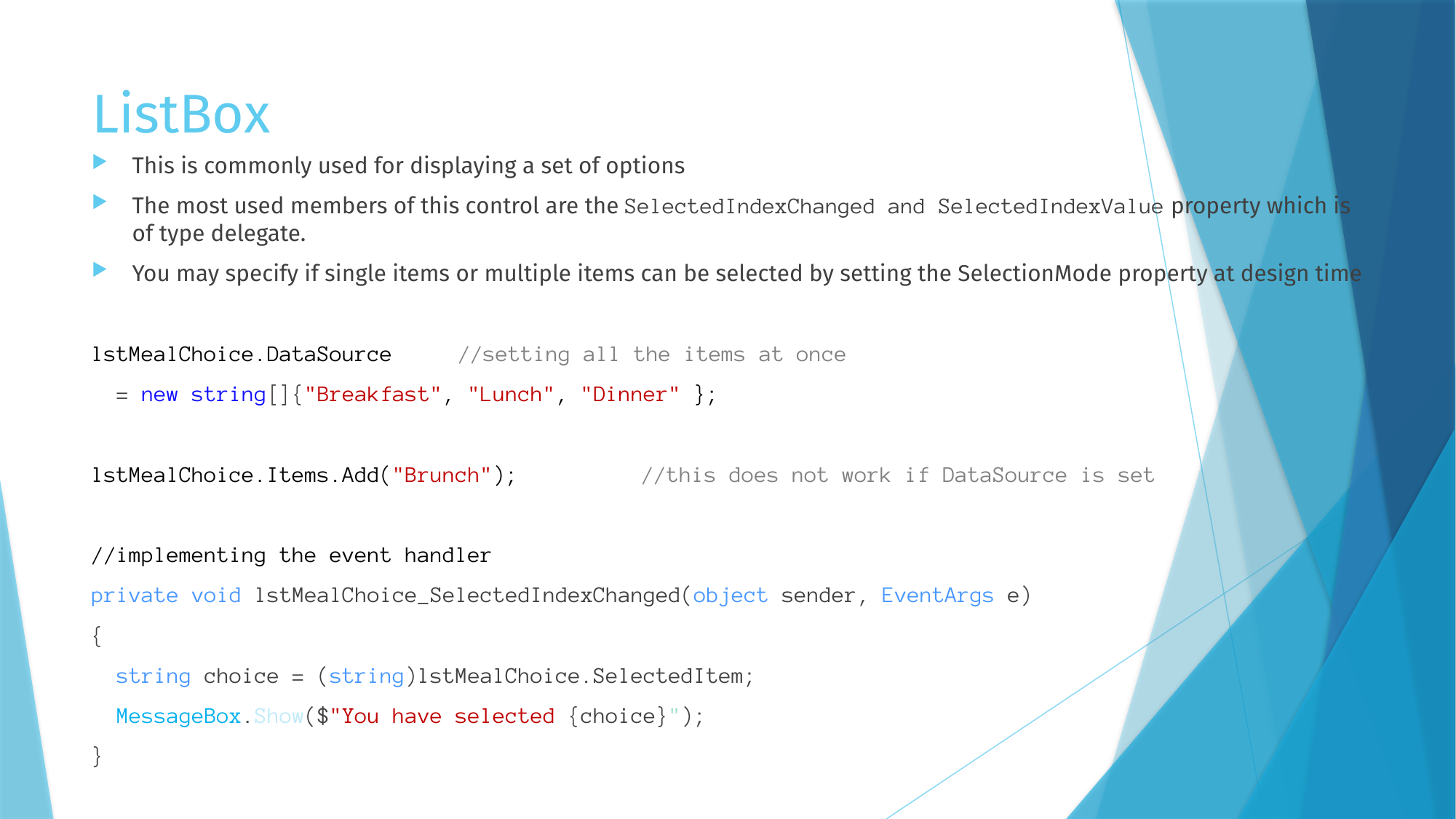

# ListBox
This is commonly used for displaying a set of options
The most used members of this control are the SelectedIndexChanged and SelectedIndexValue property which is of type delegate.
You may specify if single items or multiple items can be selected by setting the SelectionMode property at design time

lstMealChoice.DataSource 					//setting all the items at once
  = new string[]{"Breakfast", "Lunch", "Dinner" };

lstMealChoice.Items.Add("Brunch"); 		//this does not work if DataSource is set

//implementing the event handler
private void lstMealChoice_SelectedIndexChanged(object sender, EventArgs e)
{
  string choice = (string)lstMealChoice.SelectedItem;
  MessageBox.Show($"You have selected {choice}");
}